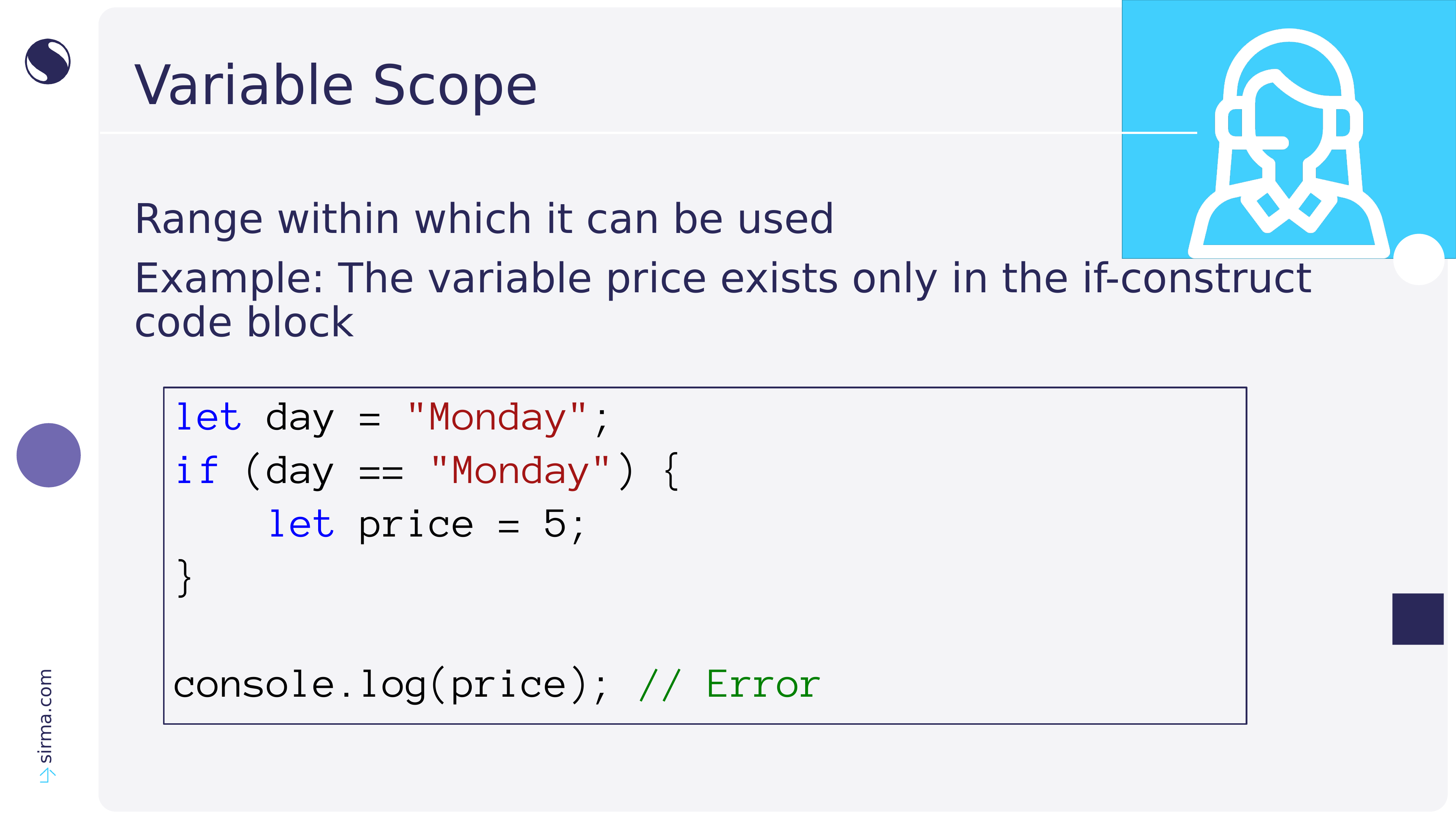

# Variable Scope
Range within which it can be used
Example: The variable price exists only in the if-construct code block
let day = "Monday";
if (day == "Monday") {
    let price = 5;
}

console.log(price); // Error